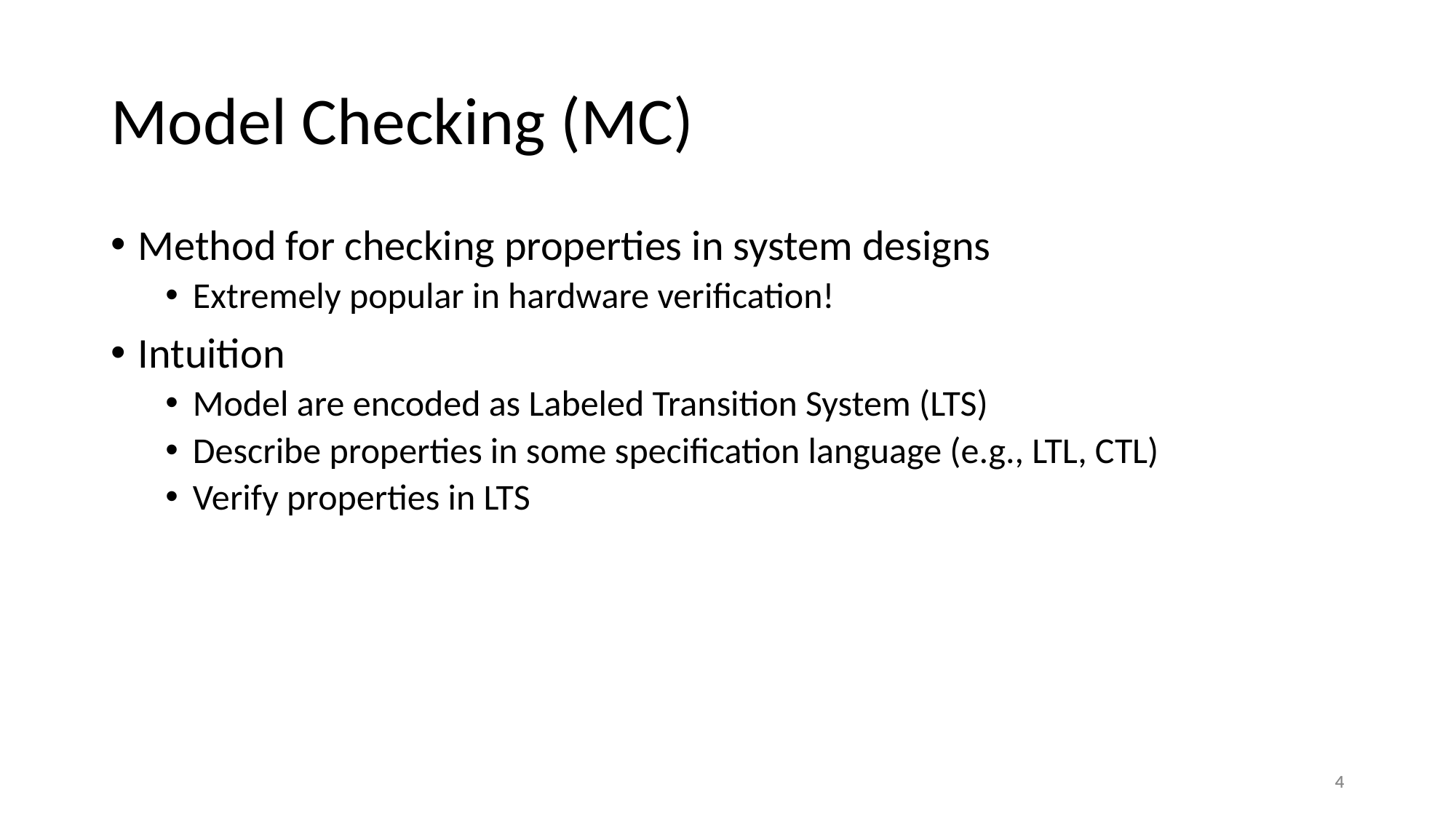

# Model Checking (MC)
Method for checking properties in system designs
Extremely popular in hardware verification!
Intuition
Model are encoded as Labeled Transition System (LTS)
Describe properties in some specification language (e.g., LTL, CTL)
Verify properties in LTS
4
4